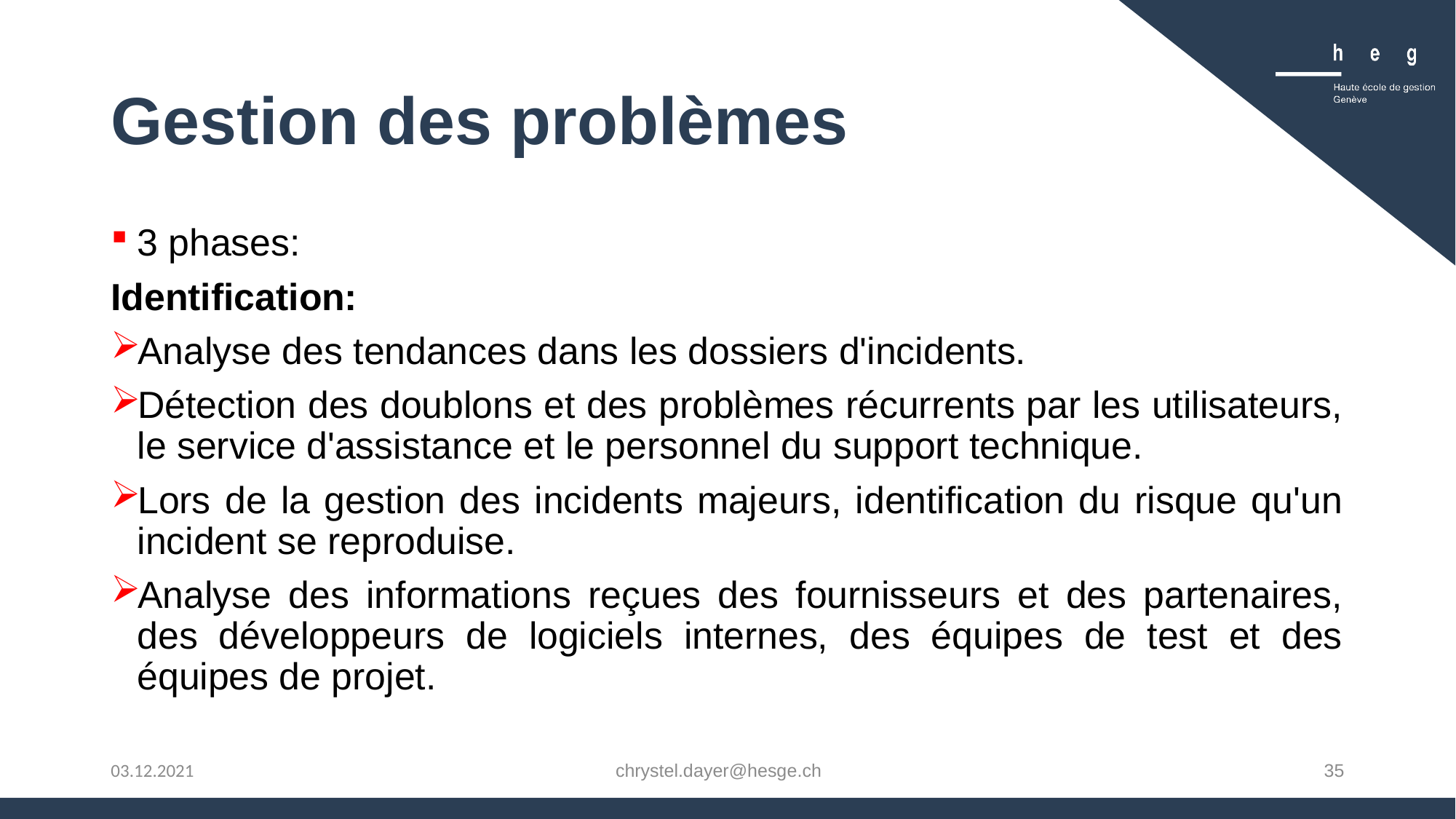

# Gestion des problèmes
3 phases:
Identification:
Analyse des tendances dans les dossiers d'incidents.
Détection des doublons et des problèmes récurrents par les utilisateurs, le service d'assistance et le personnel du support technique.
Lors de la gestion des incidents majeurs, identification du risque qu'un incident se reproduise.
Analyse des informations reçues des fournisseurs et des partenaires, des développeurs de logiciels internes, des équipes de test et des équipes de projet.

chrystel.dayer@hesge.ch
35